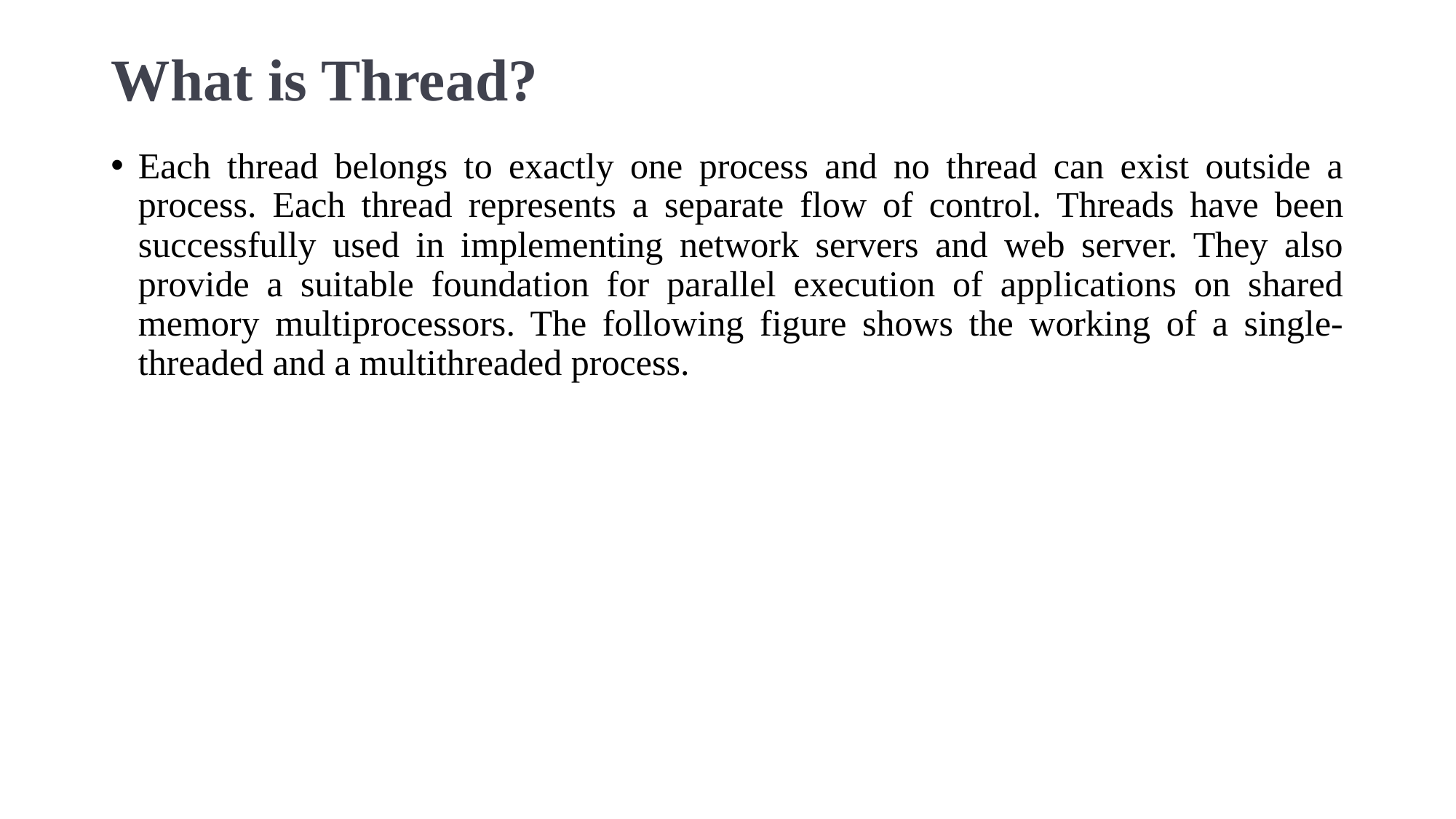

# What is Thread?
Each thread belongs to exactly one process and no thread can exist outside a process. Each thread represents a separate flow of control. Threads have been successfully used in implementing network servers and web server. They also provide a suitable foundation for parallel execution of applications on shared memory multiprocessors. The following figure shows the working of a single-threaded and a multithreaded process.